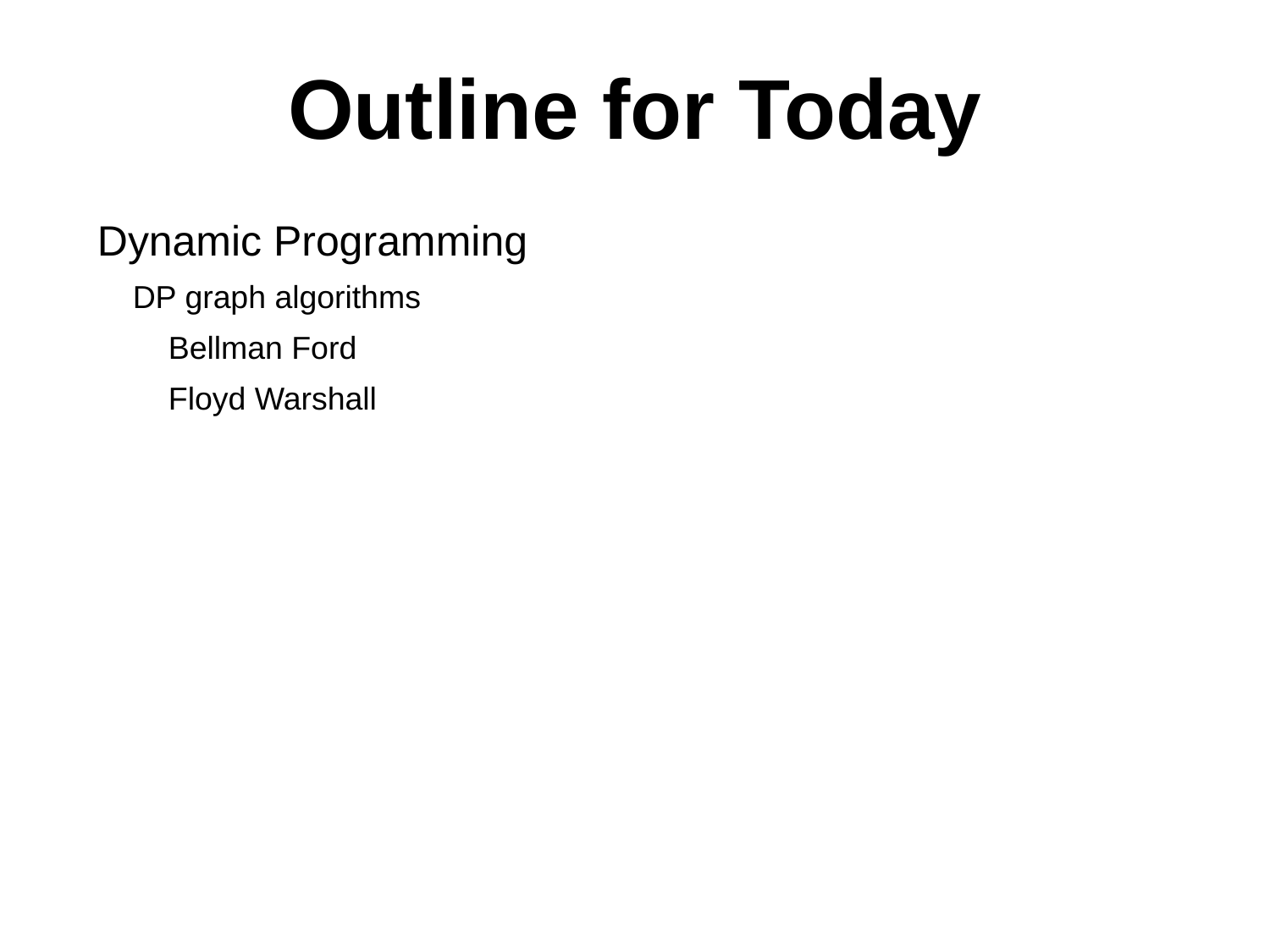

Outline for Today
Dynamic Programming

    DP graph algorithms

        Bellman Ford

        Floyd Warshall